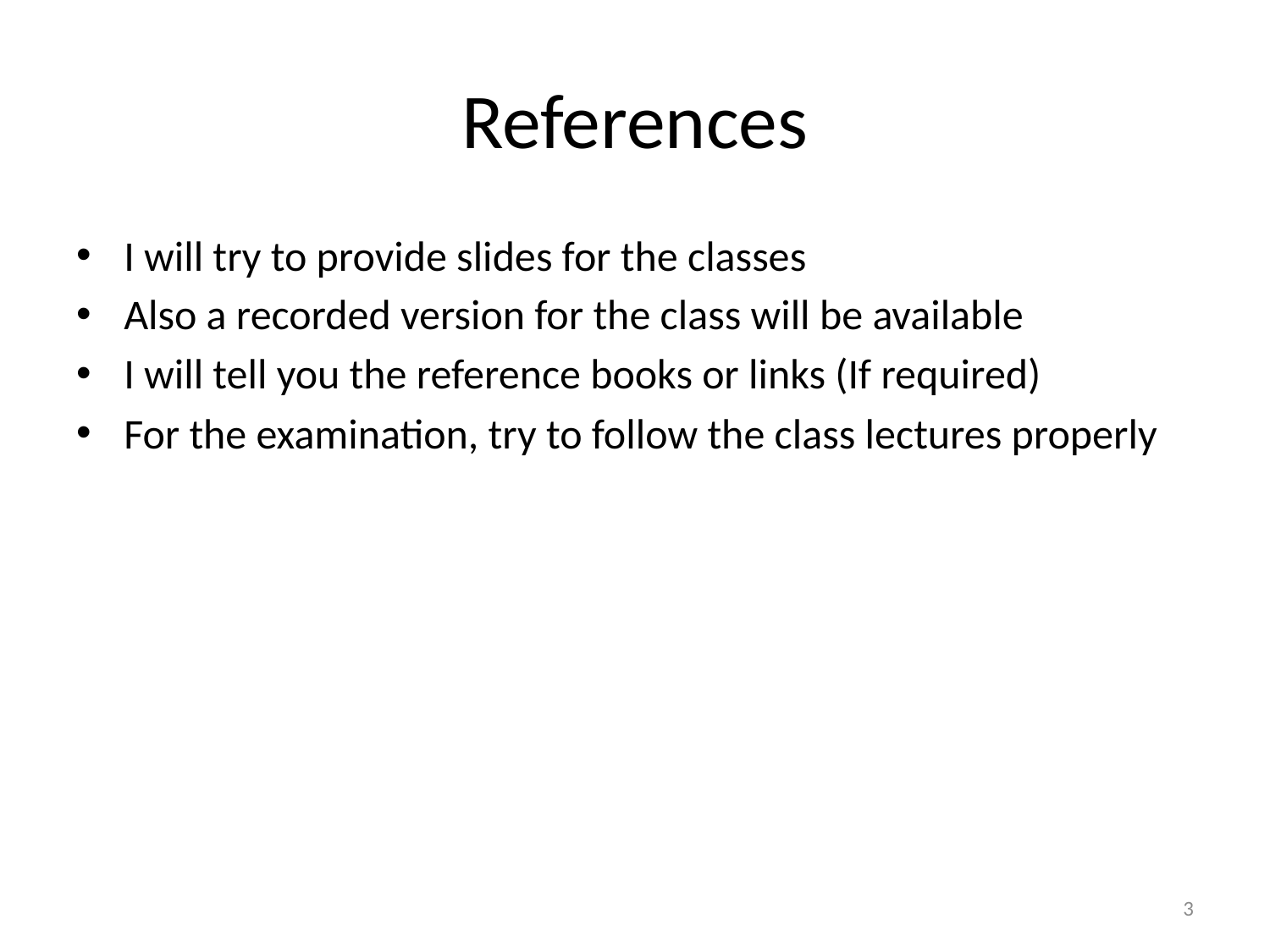

# References
I will try to provide slides for the classes
Also a recorded version for the class will be available
I will tell you the reference books or links (If required)
For the examination, try to follow the class lectures properly
3